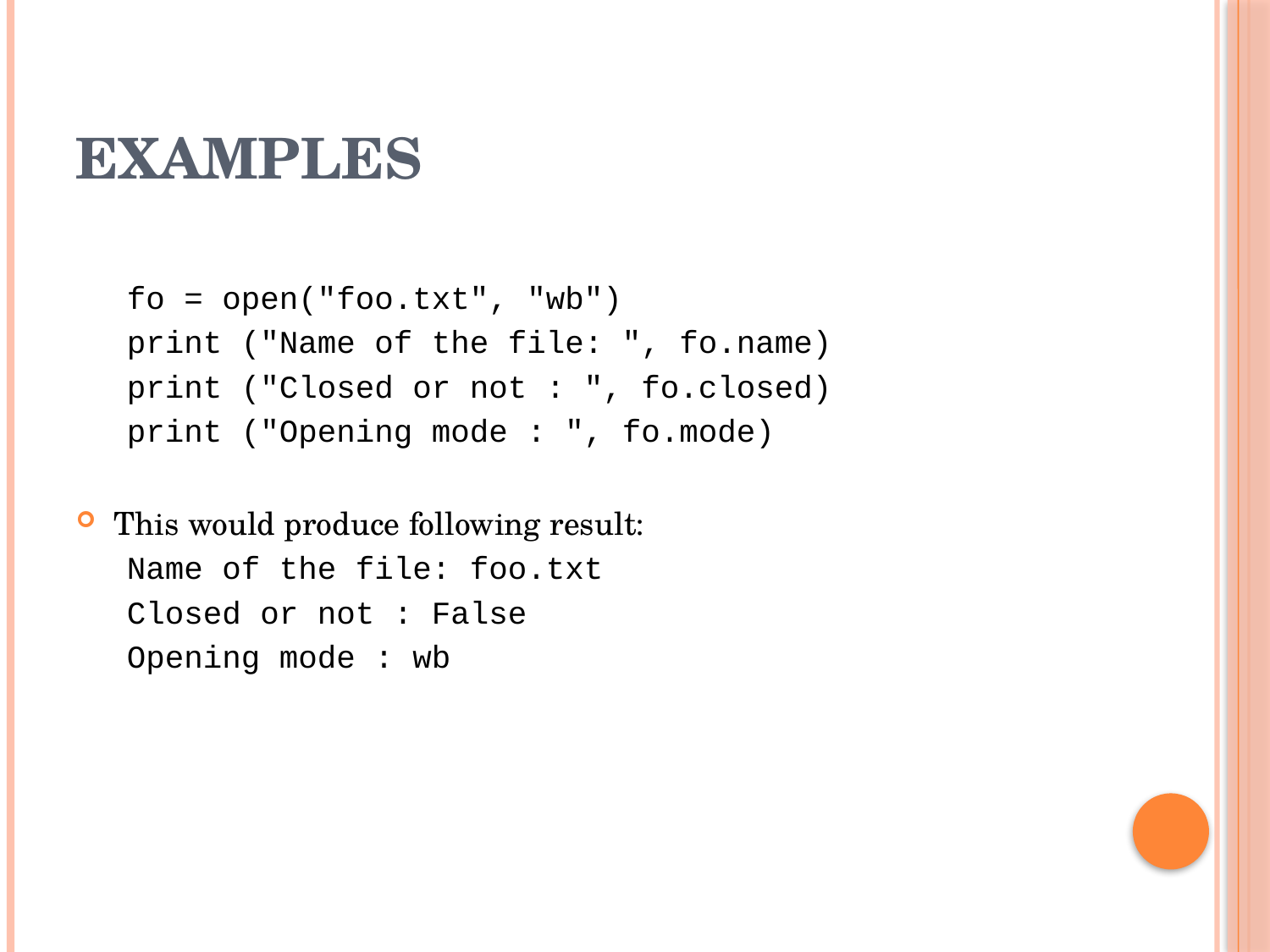

# Examples

fo = open("foo.txt", "wb")
print ("Name of the file: ", fo.name)
print ("Closed or not : ", fo.closed)
print ("Opening mode : ", fo.mode)

This would produce following result:
Name of the file: foo.txt
Closed or not : False
Opening mode : wb